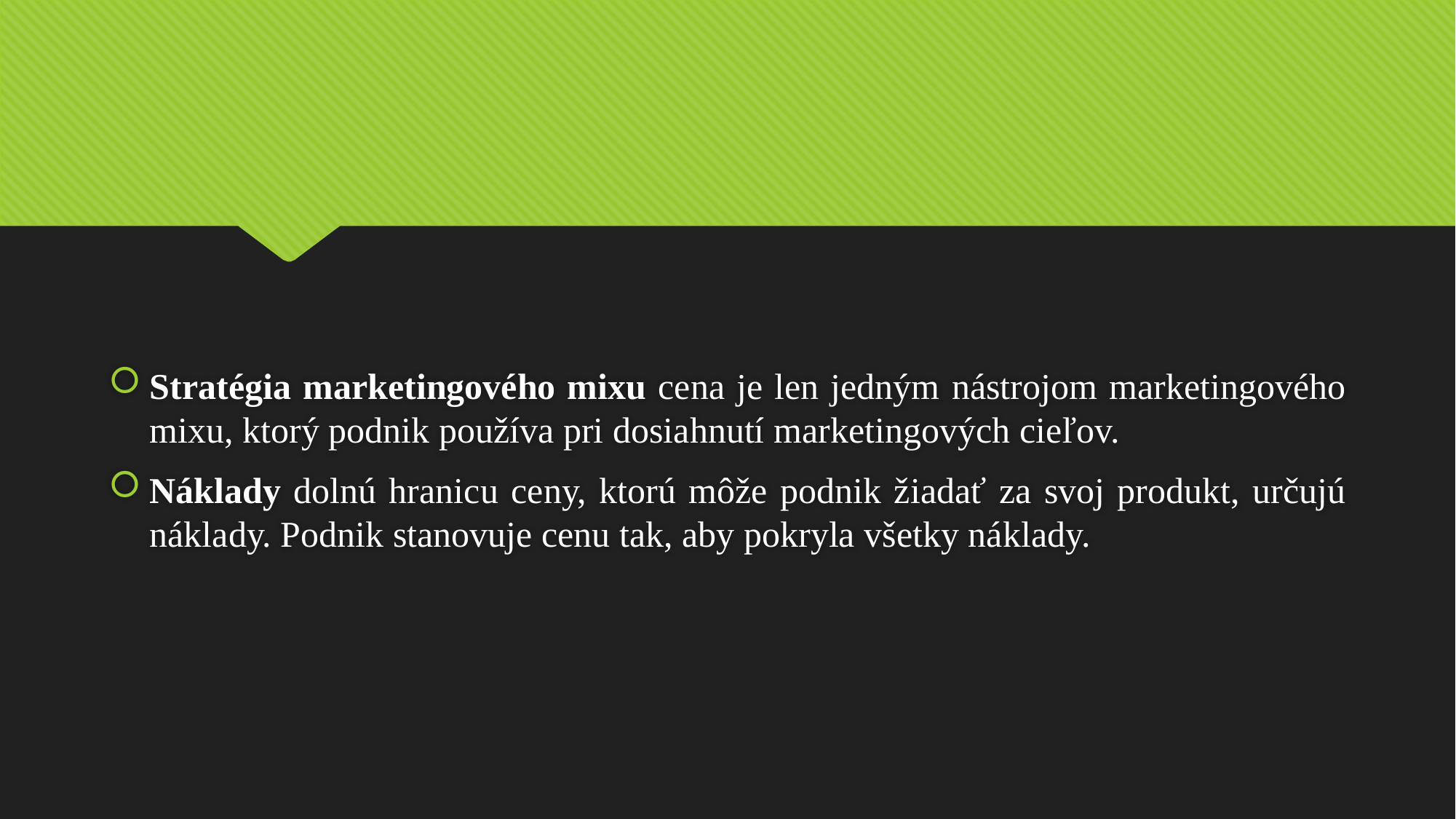

Stratégia marketingového mixu cena je len jedným nástrojom marketingového mixu, ktorý podnik používa pri dosiahnutí marketingových cieľov.
Náklady dolnú hranicu ceny, ktorú môže podnik žiadať za svoj produkt, určujú náklady. Podnik stanovuje cenu tak, aby pokryla všetky náklady.